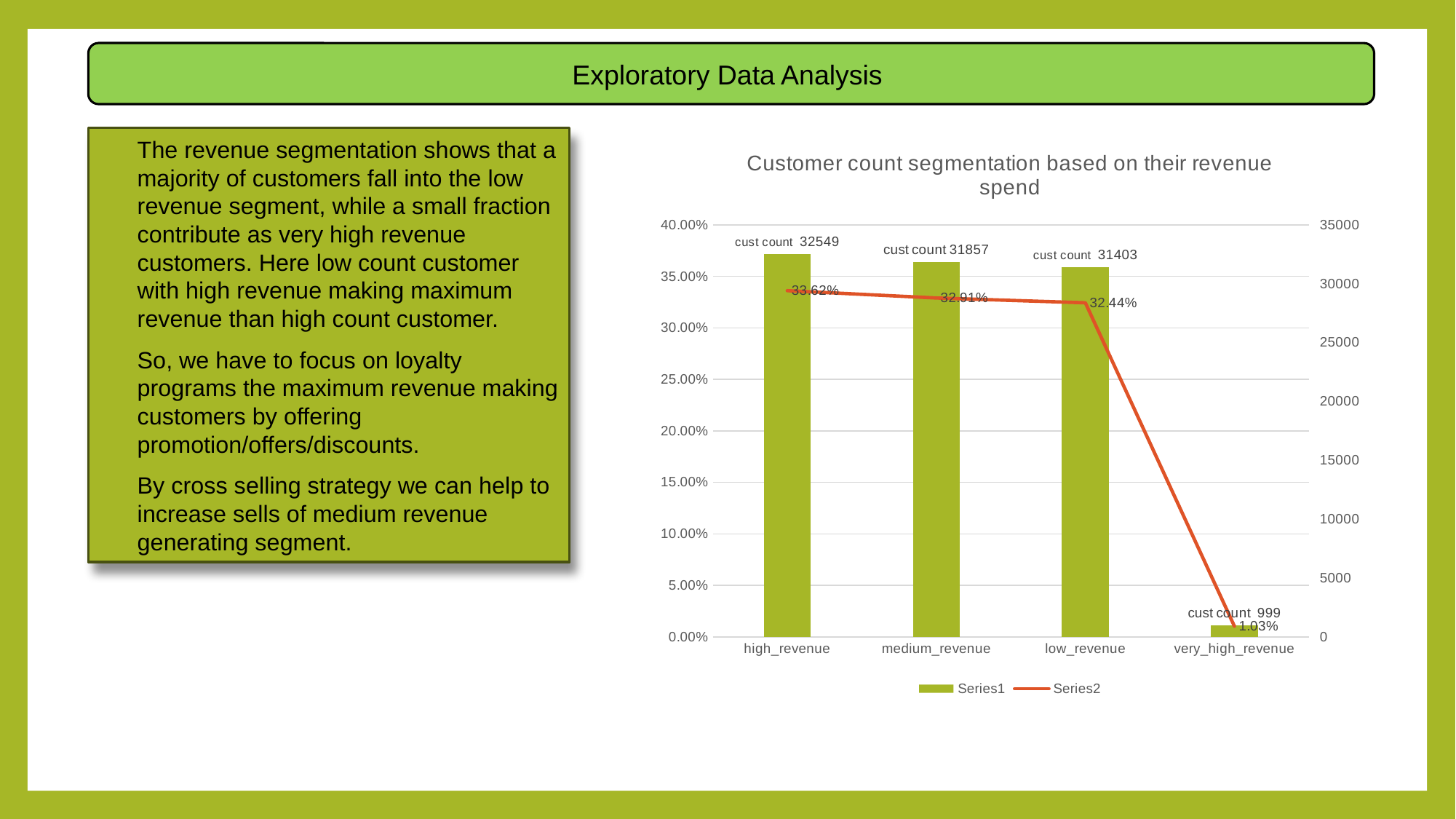

Exploratory Data Analysis
The revenue segmentation shows that a majority of customers fall into the low revenue segment, while a small fraction contribute as very high revenue customers. Here low count customer with high revenue making maximum revenue than high count customer.
So, we have to focus on loyalty programs the maximum revenue making customers by offering promotion/offers/discounts.
By cross selling strategy we can help to increase sells of medium revenue generating segment.

### Chart: Customer count segmentation based on their revenue spend

| Category |  |  |
|---|---|---|
| high_revenue | 32549.0 | 0.3362 |
| medium_revenue | 31857.0 | 0.3291 |
| low_revenue | 31403.0 | 0.3244 |
| very_high_revenue | 999.0 | 0.0103 |